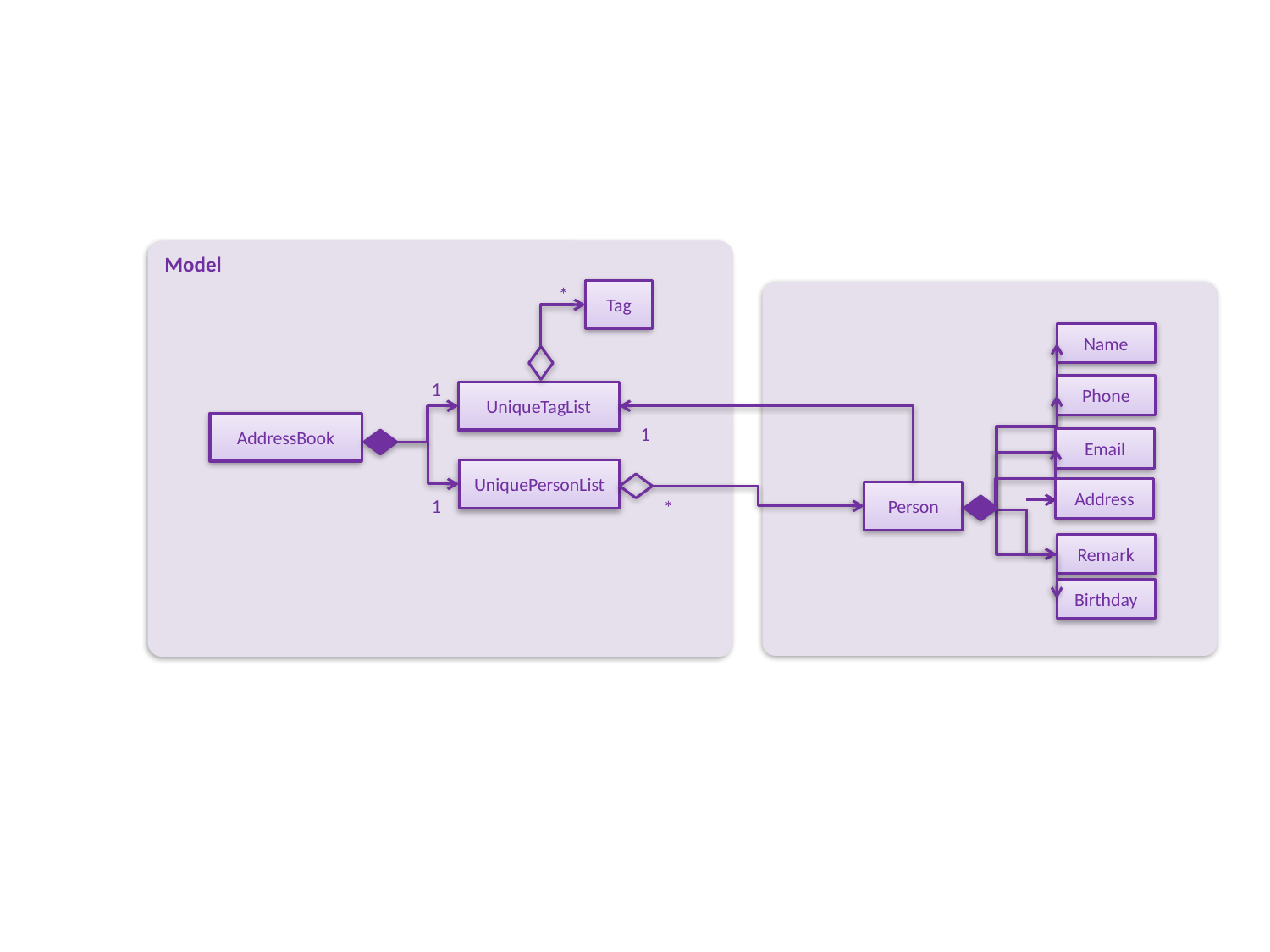

Model
Tag

*
Name

Phone
1
UniqueTagList
AddressBook
1
Email

UniquePersonList

Address
Person
1
*

Remark
Birthday